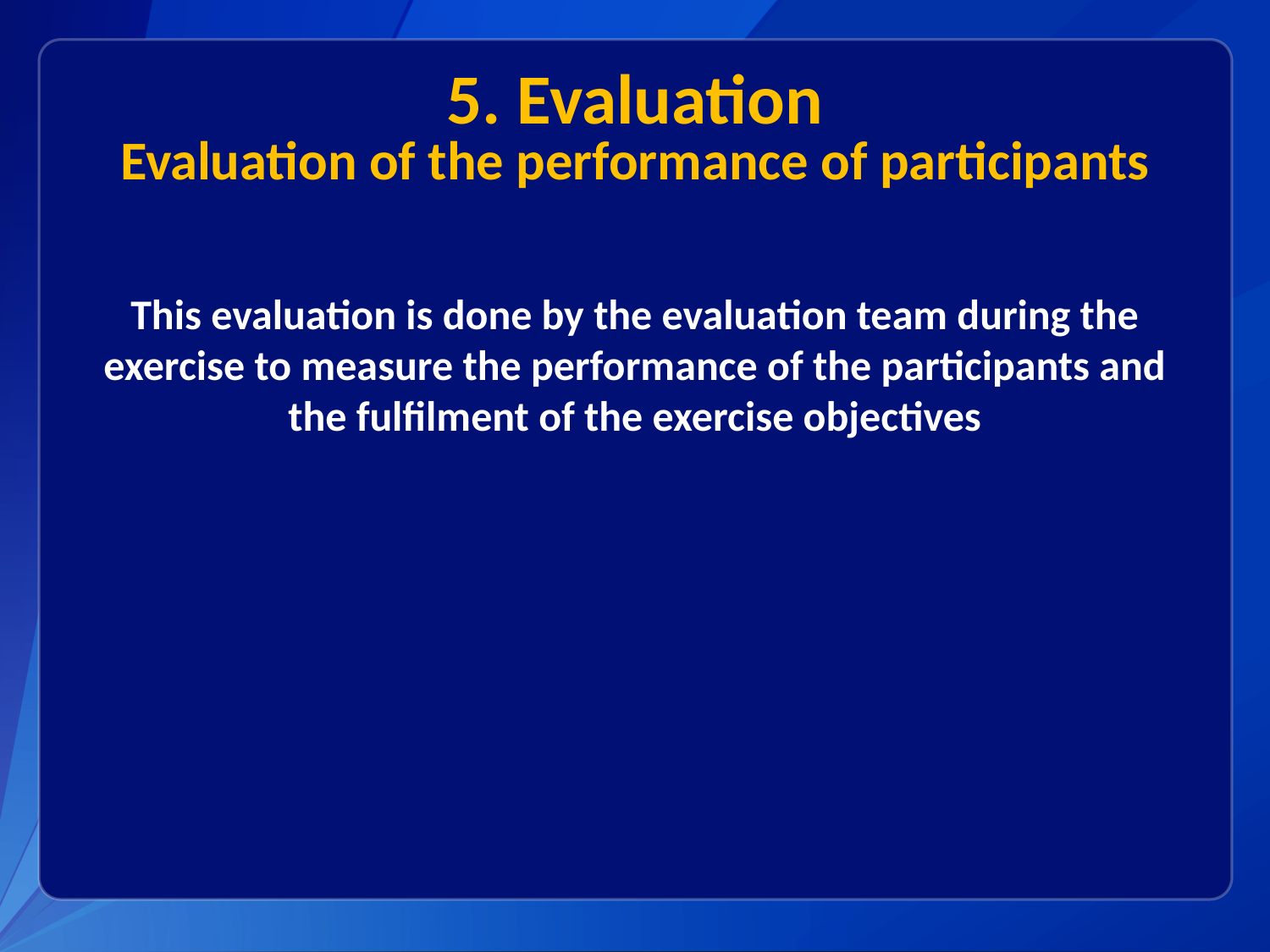

# 5. Evaluation Evaluation of the performance of participants

This evaluation is done by the evaluation team during the exercise to measure the performance of the participants and the fulfilment of the exercise objectives